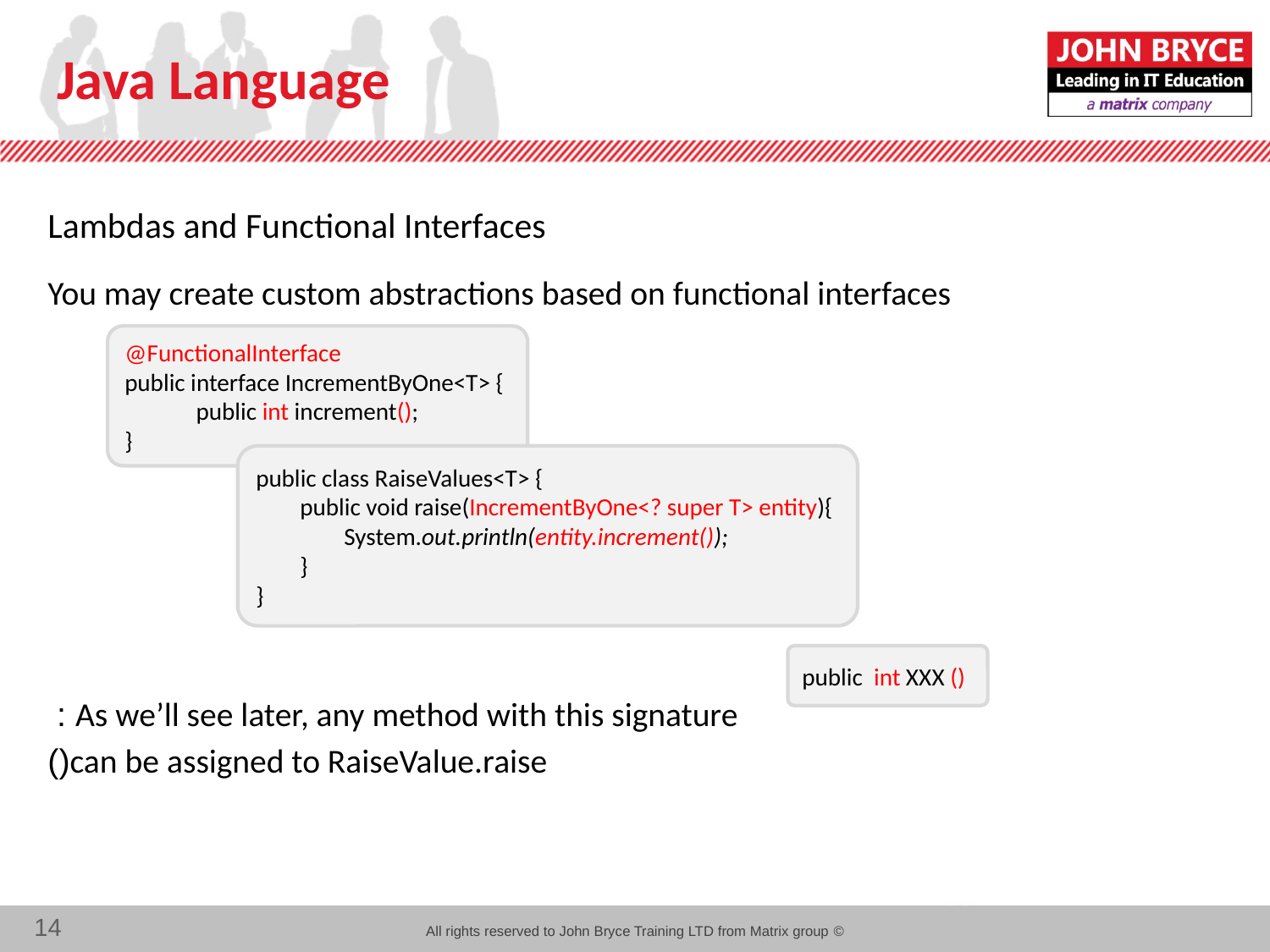

# Java Language
Lambdas and Functional Interfaces

You may create custom abstractions based on functional interfaces

As we’ll see later, any method with this signature :
     can be assigned to RaiseValue.raise()

@FunctionalInterface
public interface IncrementByOne<T> {
             public int increment();
}
public class RaiseValues<T> {
        public void raise(IncrementByOne<? super T> entity){
                System.out.println(entity.increment());
        }
}
public  int XXX ()